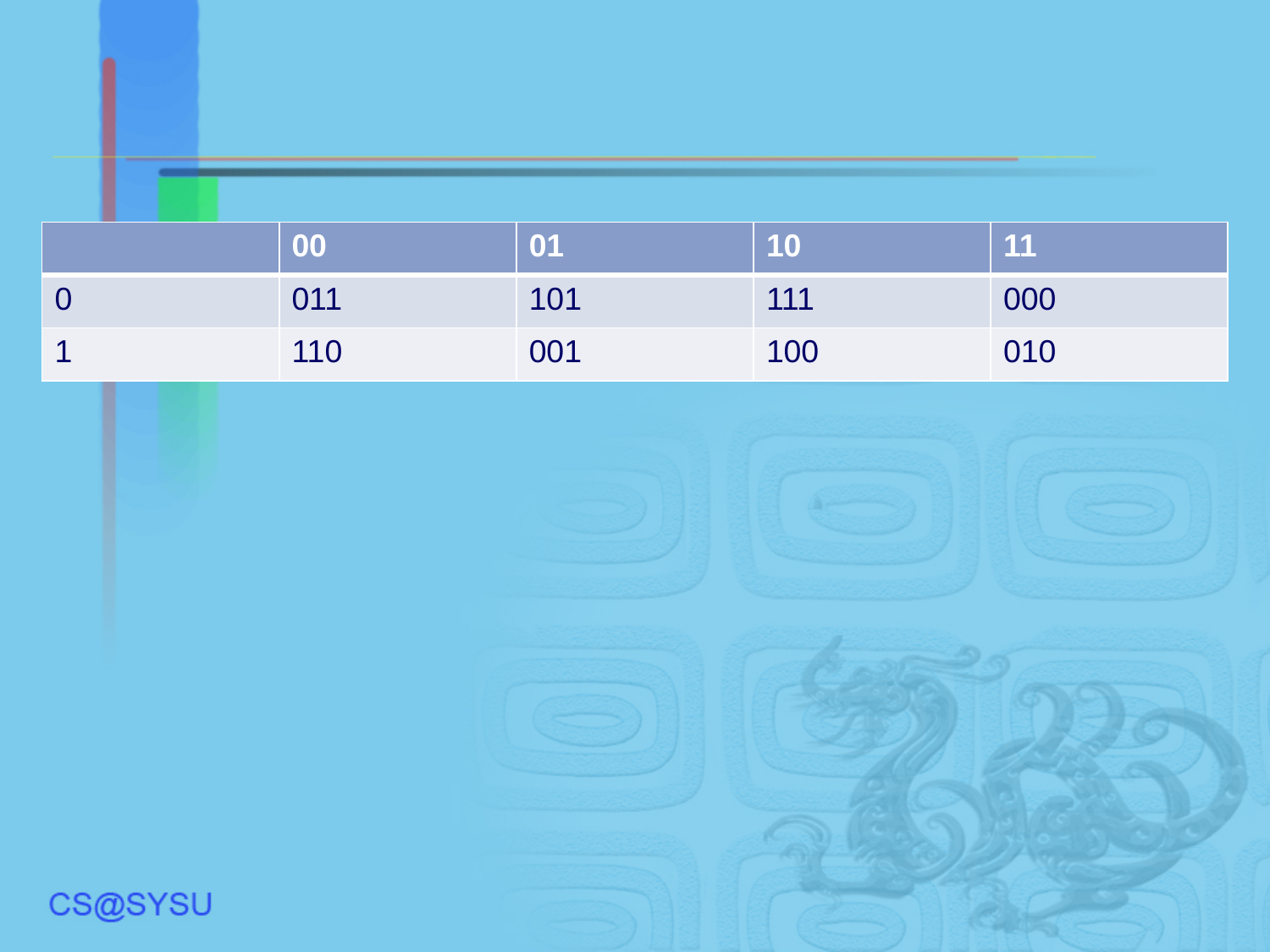

|  | 00 | 01 | 10 | 11 |
| --- | --- | --- | --- | --- |
| 0 | 011 | 101 | 111 | 000 |
| 1 | 110 | 001 | 100 | 010 |